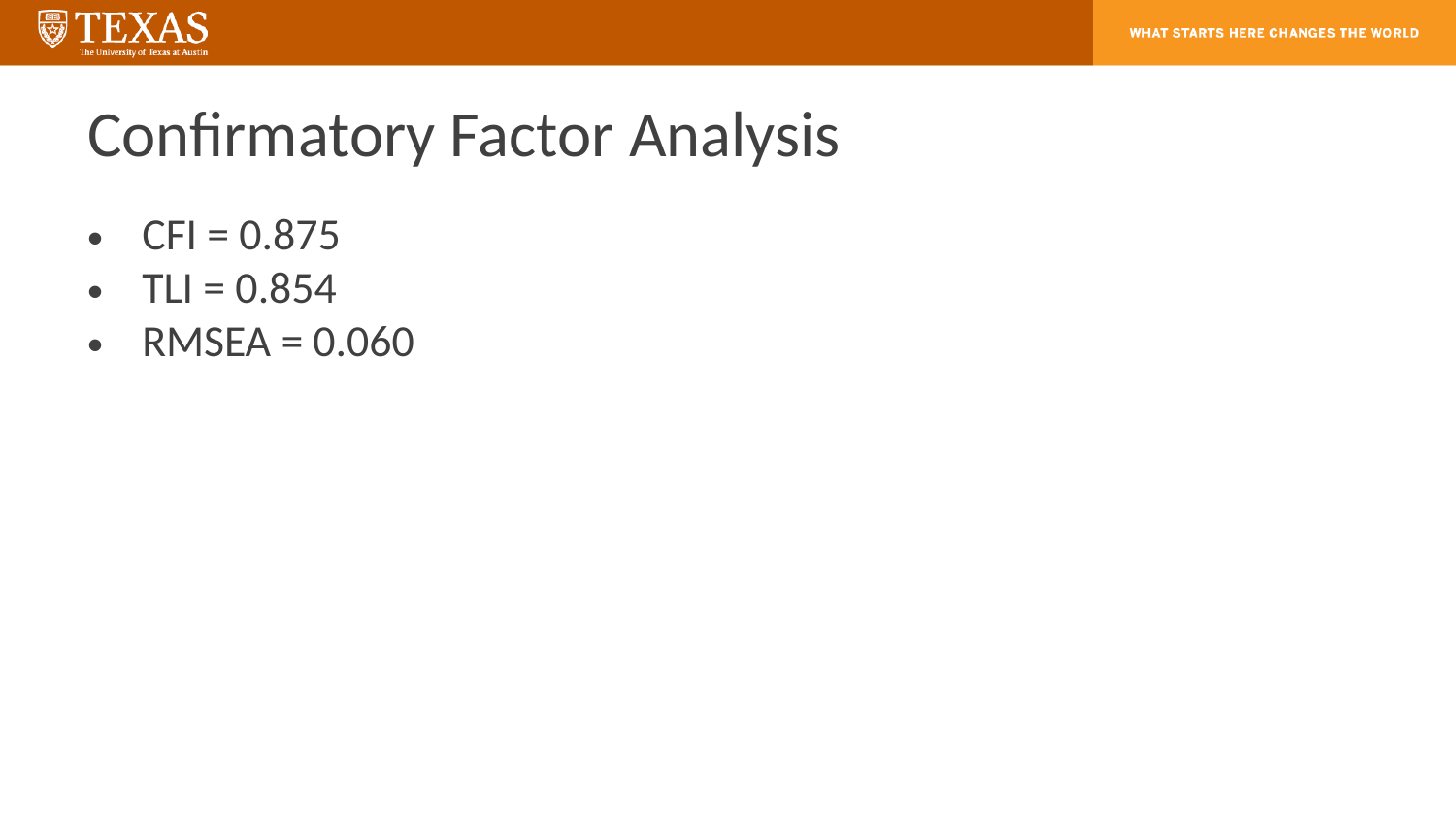

# Confirmatory Factor Analysis
CFI = 0.875
TLI = 0.854
RMSEA = 0.060